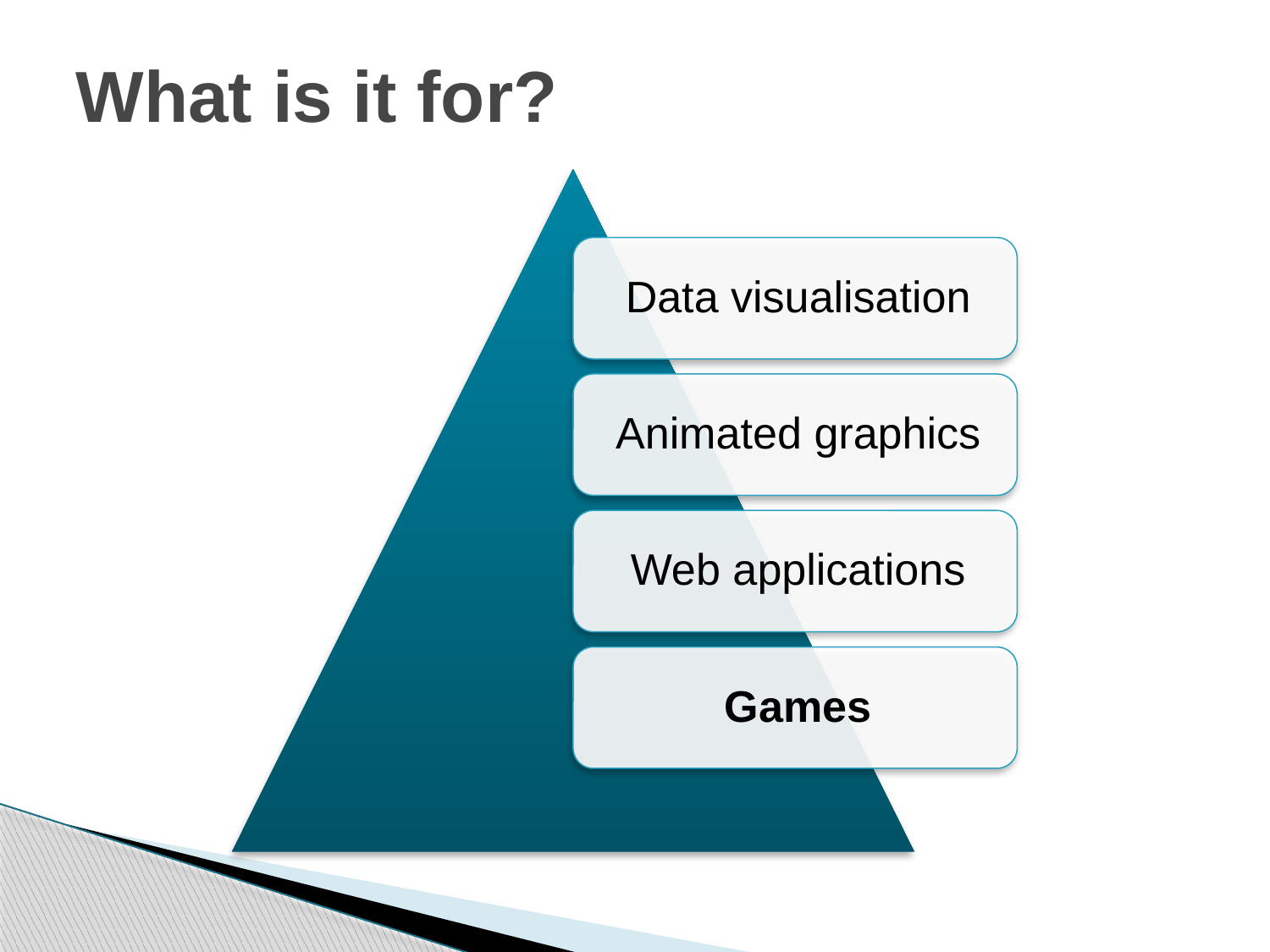

# What is it for?
Data visualisation
Animated graphics
Web applications
Games